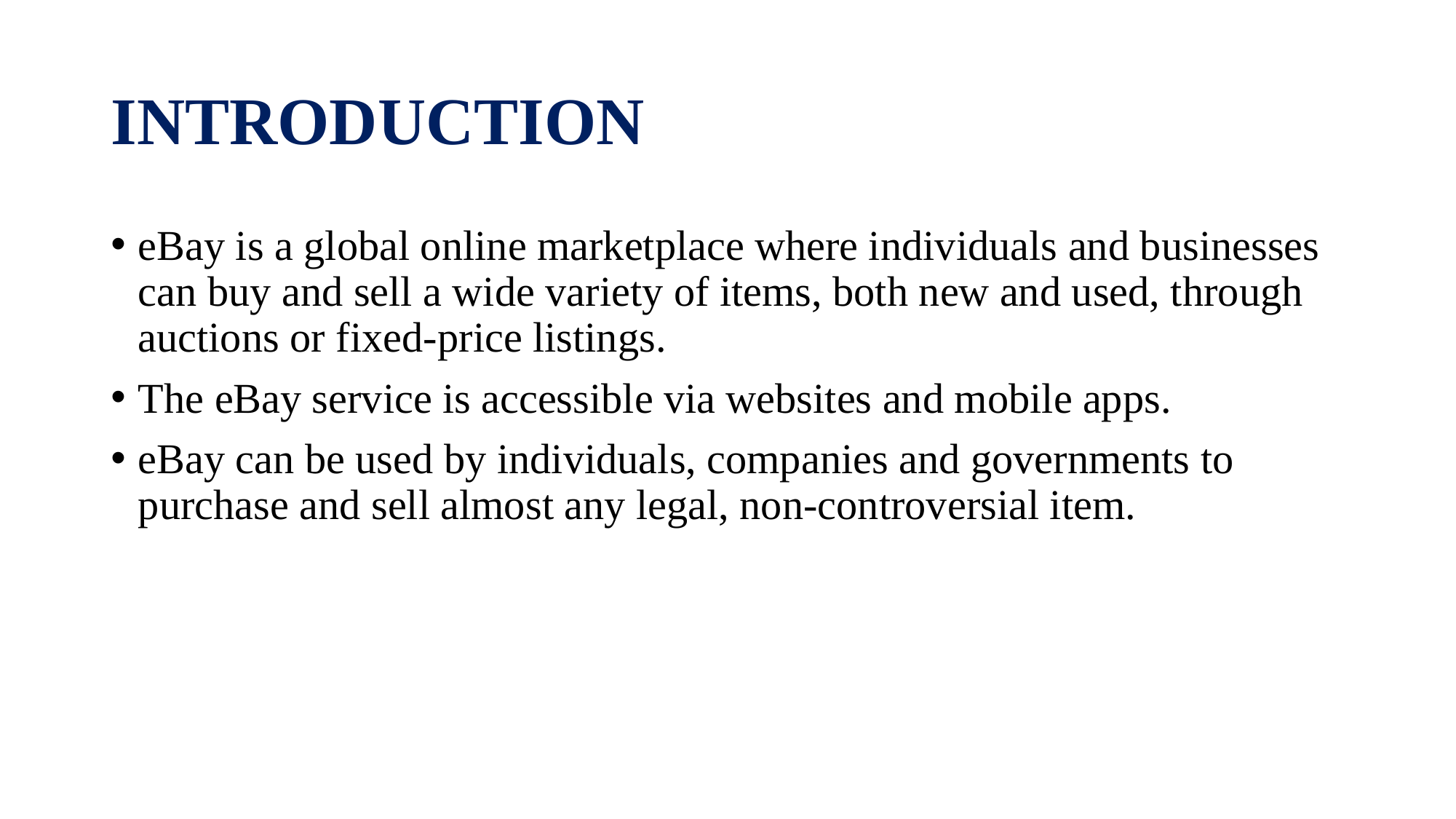

# INTRODUCTION
eBay is a global online marketplace where individuals and businesses can buy and sell a wide variety of items, both new and used, through auctions or fixed-price listings.
The eBay service is accessible via websites and mobile apps.
eBay can be used by individuals, companies and governments to purchase and sell almost any legal, non-controversial item.